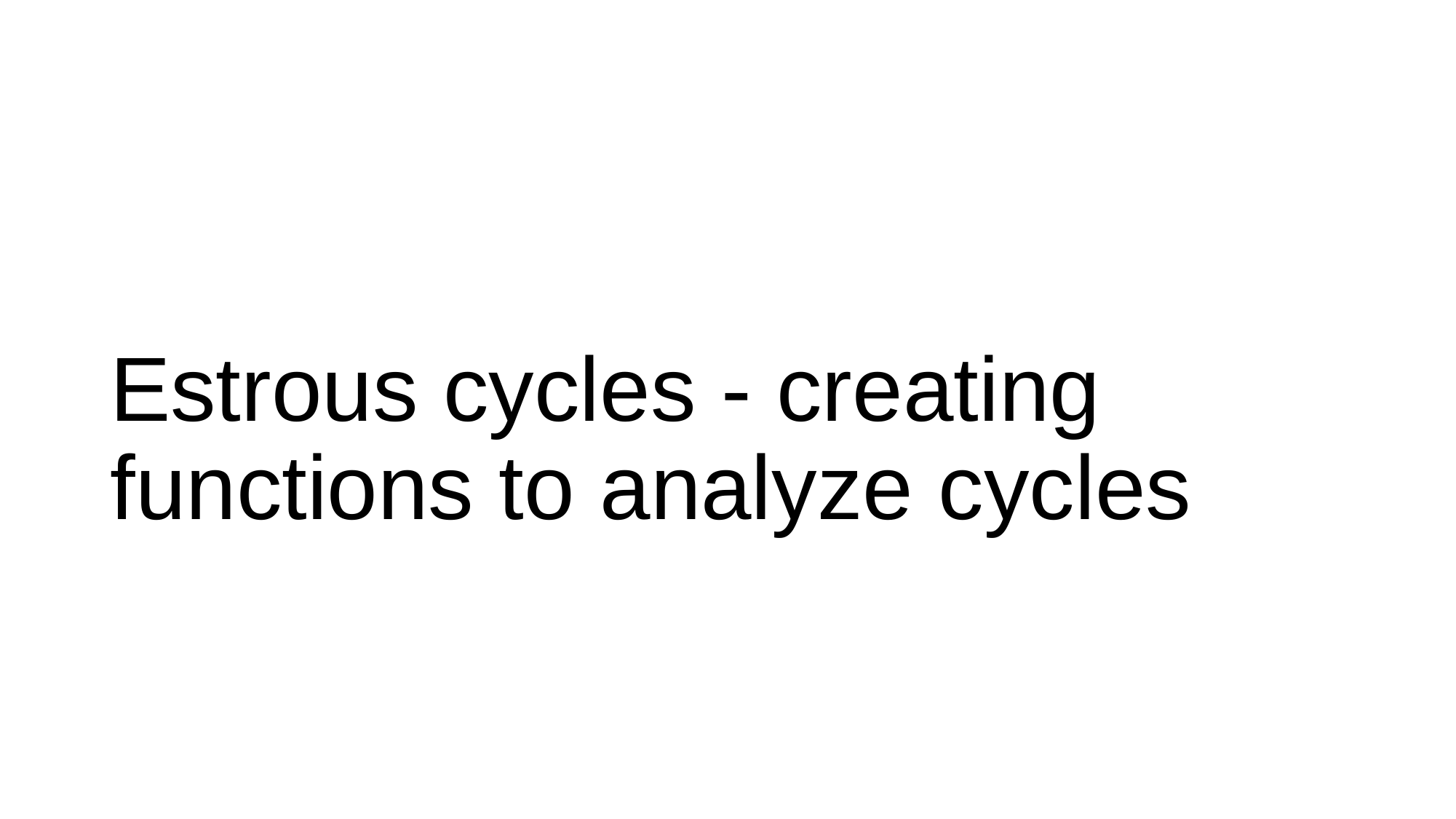

# Estrous cycles - creating functions to analyze cycles